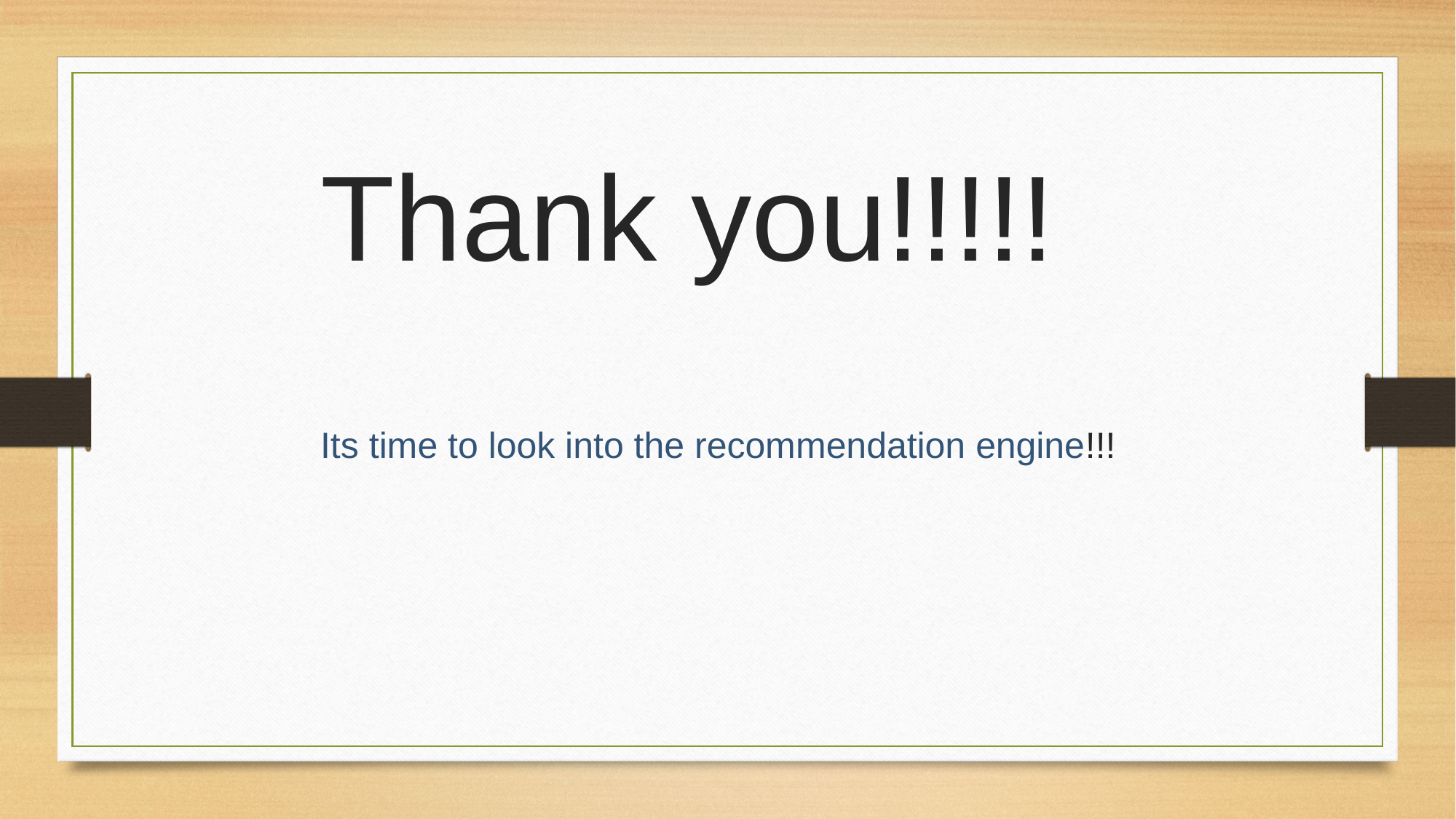

Thank you!!!!!

Its time to look into the recommendation engine!!!